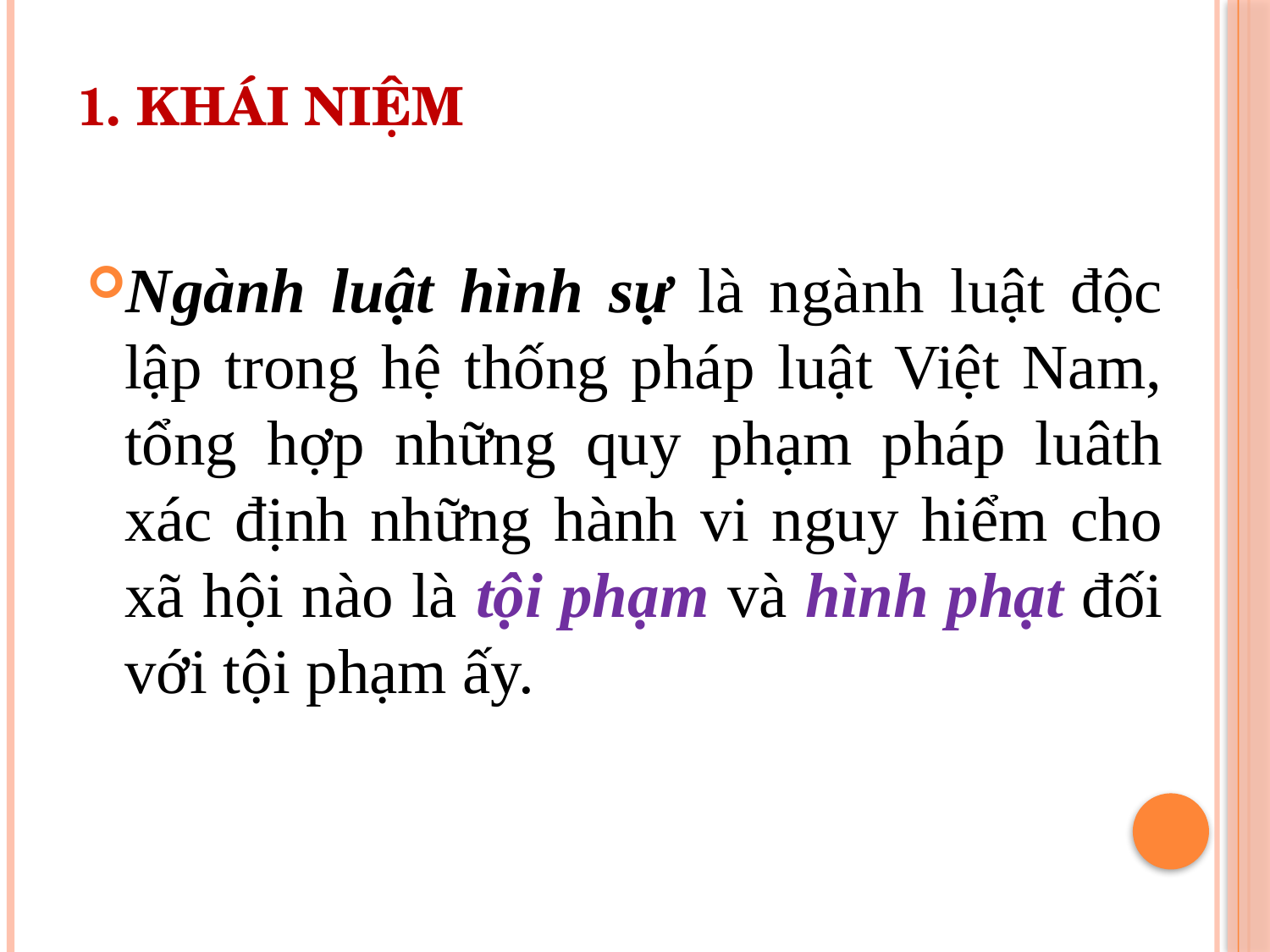

# 1. KHÁI NIỆM
Ngành luật hình sự là ngành luật độc lập trong hệ thống pháp luật Việt Nam, tổng hợp những quy phạm pháp luâth xác định những hành vi nguy hiểm cho xã hội nào là tội phạm và hình phạt đối với tội phạm ấy.